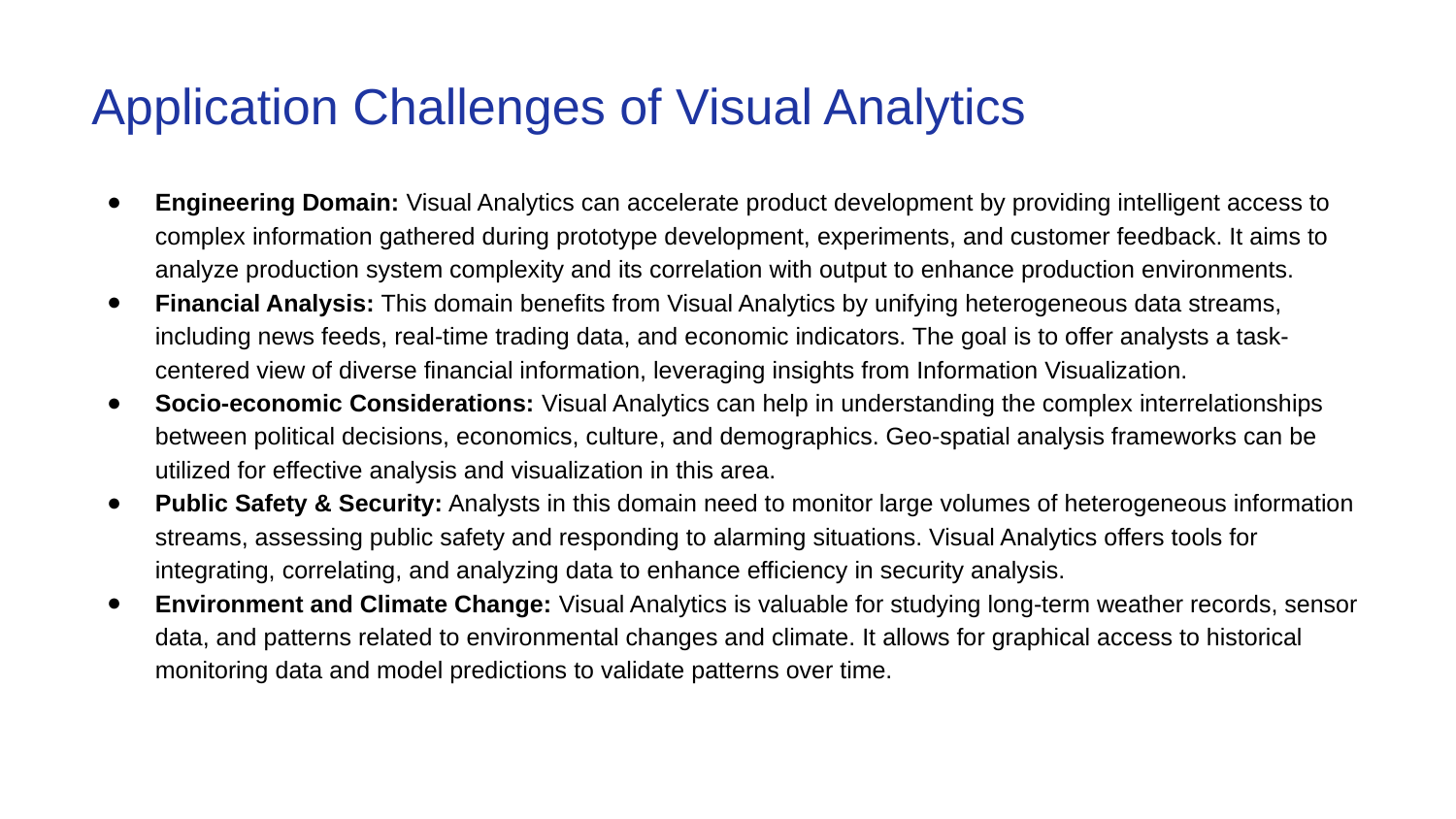

# Application Challenges of Visual Analytics
Engineering Domain: Visual Analytics can accelerate product development by providing intelligent access to complex information gathered during prototype development, experiments, and customer feedback. It aims to analyze production system complexity and its correlation with output to enhance production environments.
Financial Analysis: This domain benefits from Visual Analytics by unifying heterogeneous data streams, including news feeds, real-time trading data, and economic indicators. The goal is to offer analysts a task-centered view of diverse financial information, leveraging insights from Information Visualization.
Socio-economic Considerations: Visual Analytics can help in understanding the complex interrelationships between political decisions, economics, culture, and demographics. Geo-spatial analysis frameworks can be utilized for effective analysis and visualization in this area.
Public Safety & Security: Analysts in this domain need to monitor large volumes of heterogeneous information streams, assessing public safety and responding to alarming situations. Visual Analytics offers tools for integrating, correlating, and analyzing data to enhance efficiency in security analysis.
Environment and Climate Change: Visual Analytics is valuable for studying long-term weather records, sensor data, and patterns related to environmental changes and climate. It allows for graphical access to historical monitoring data and model predictions to validate patterns over time.